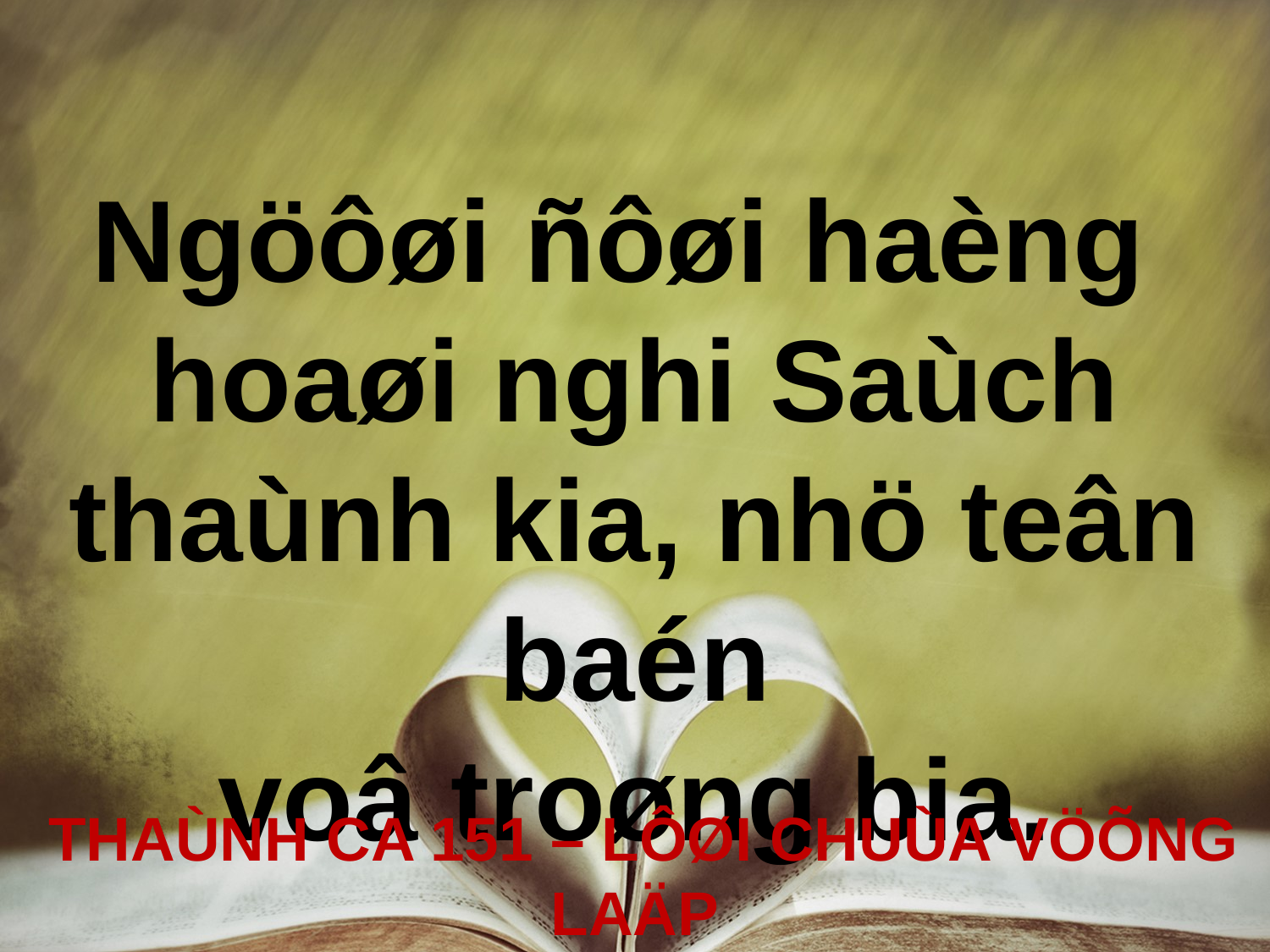

Ngöôøi ñôøi haèng
hoaøi nghi Saùch thaùnh kia, nhö teân baén
voâ troøng bia.
 THAÙNH CA 151 – LÔØI CHUÙA VÖÕNG LAÄP